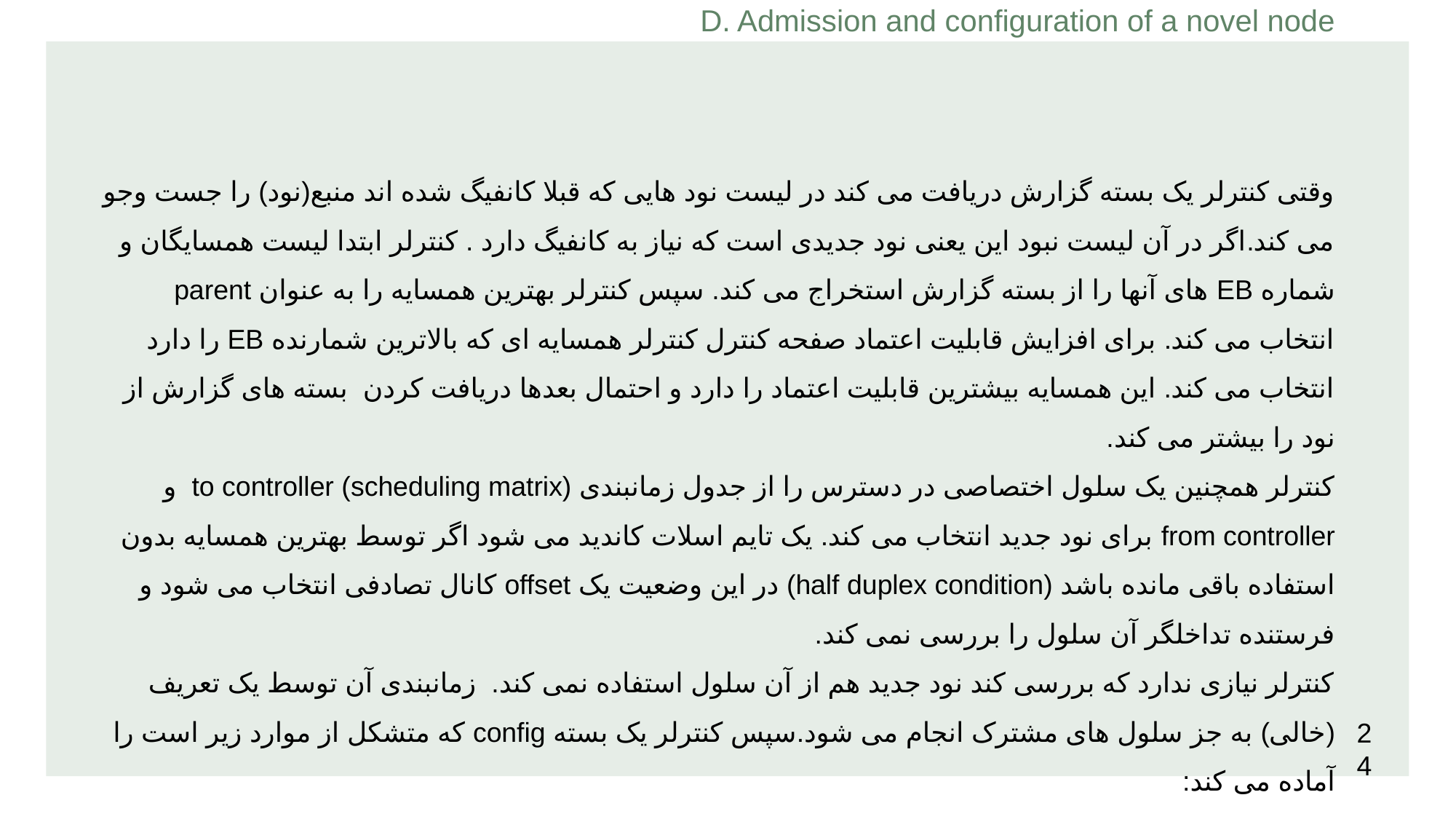

# D. Admission and configuration of a novel node وقتی کنترلر یک بسته گزارش دریافت می کند در لیست نود هایی که قبلا کانفیگ شده اند منبع(نود) را جست وجو می کند.اگر در آن لیست نبود این یعنی نود جدیدی است که نیاز به کانفیگ دارد . کنترلر ابتدا لیست همسایگان و شماره EB های آنها را از بسته گزارش استخراج می کند. سپس کنترلر بهترین همسایه را به عنوان parent انتخاب می کند. برای افزایش قابلیت اعتماد صفحه کنترل کنترلر همسایه ای که بالاترین شمارنده EB را دارد انتخاب می کند. این همسایه بیشترین قابلیت اعتماد را دارد و احتمال بعدها دریافت کردن  بسته های گزارش از نود را بیشتر می کند. کنترلر همچنین یک سلول اختصاصی در دسترس را از جدول زمانبندی (scheduling matrix) to controller  و from controller برای نود جدید انتخاب می کند. یک تایم اسلات کاندید می شود اگر توسط بهترین همسایه بدون استفاده باقی مانده باشد (half duplex condition) در این وضعیت یک offset کانال تصادفی انتخاب می شود و فرستنده تداخلگر آن سلول را بررسی نمی کند. کنترلر نیازی ندارد که بررسی کند نود جدید هم از آن سلول استفاده نمی کند.  زمانبندی آن توسط یک تعریف (خالی) به جز سلول های مشترک انجام می شود.سپس کنترلر یک بسته config که متشکل از موارد زیر است را آماده می کند:
24